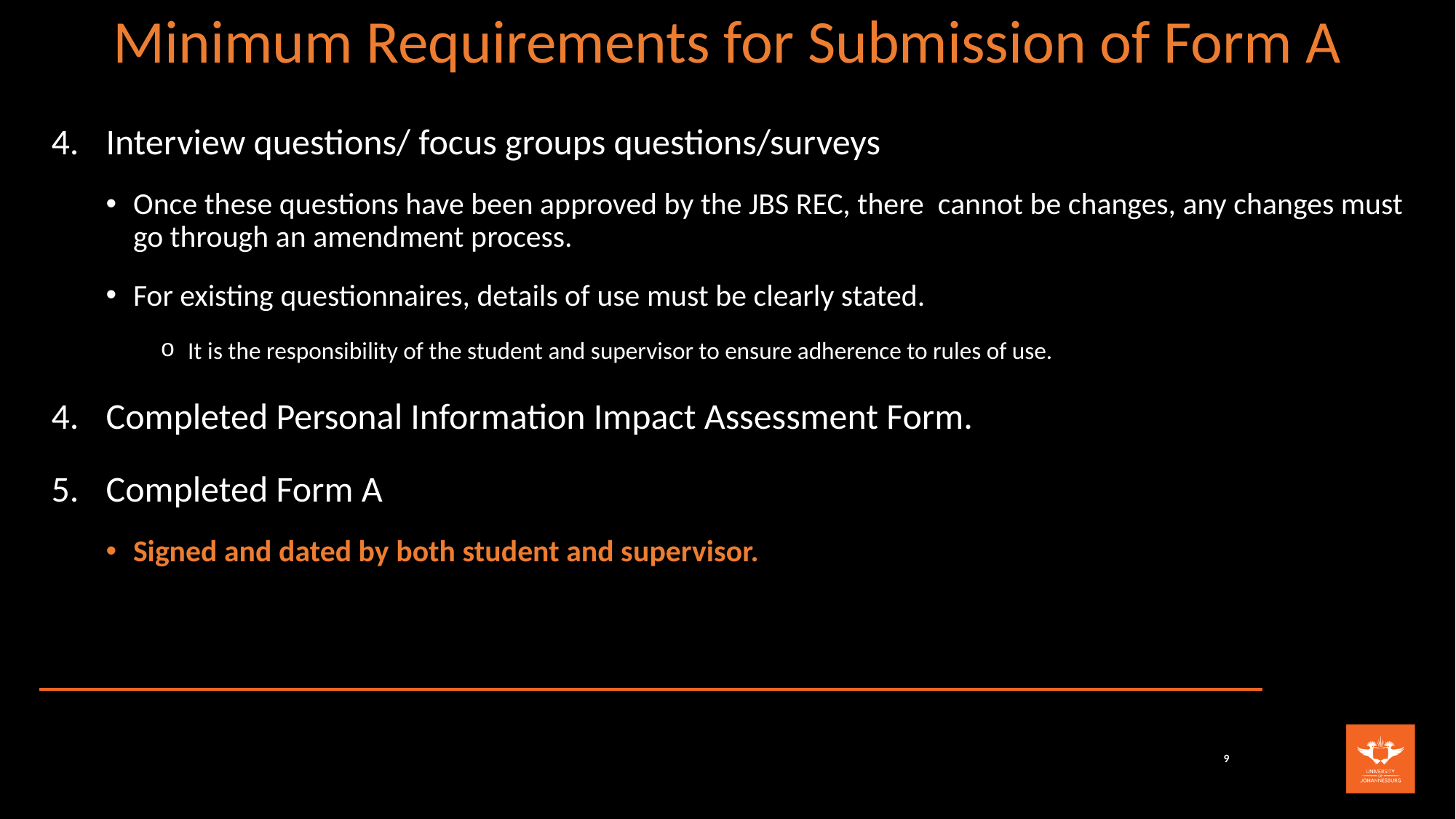

# Minimum Requirements for Submission of Form A
Interview questions/ focus groups questions/surveys
Once these questions have been approved by the JBS REC, there  cannot be changes, any changes must go through an amendment process.
For existing questionnaires, details of use must be clearly stated.
It is the responsibility of the student and supervisor to ensure adherence to rules of use.
Completed Personal Information Impact Assessment Form.
Completed Form A
Signed and dated by both student and supervisor.